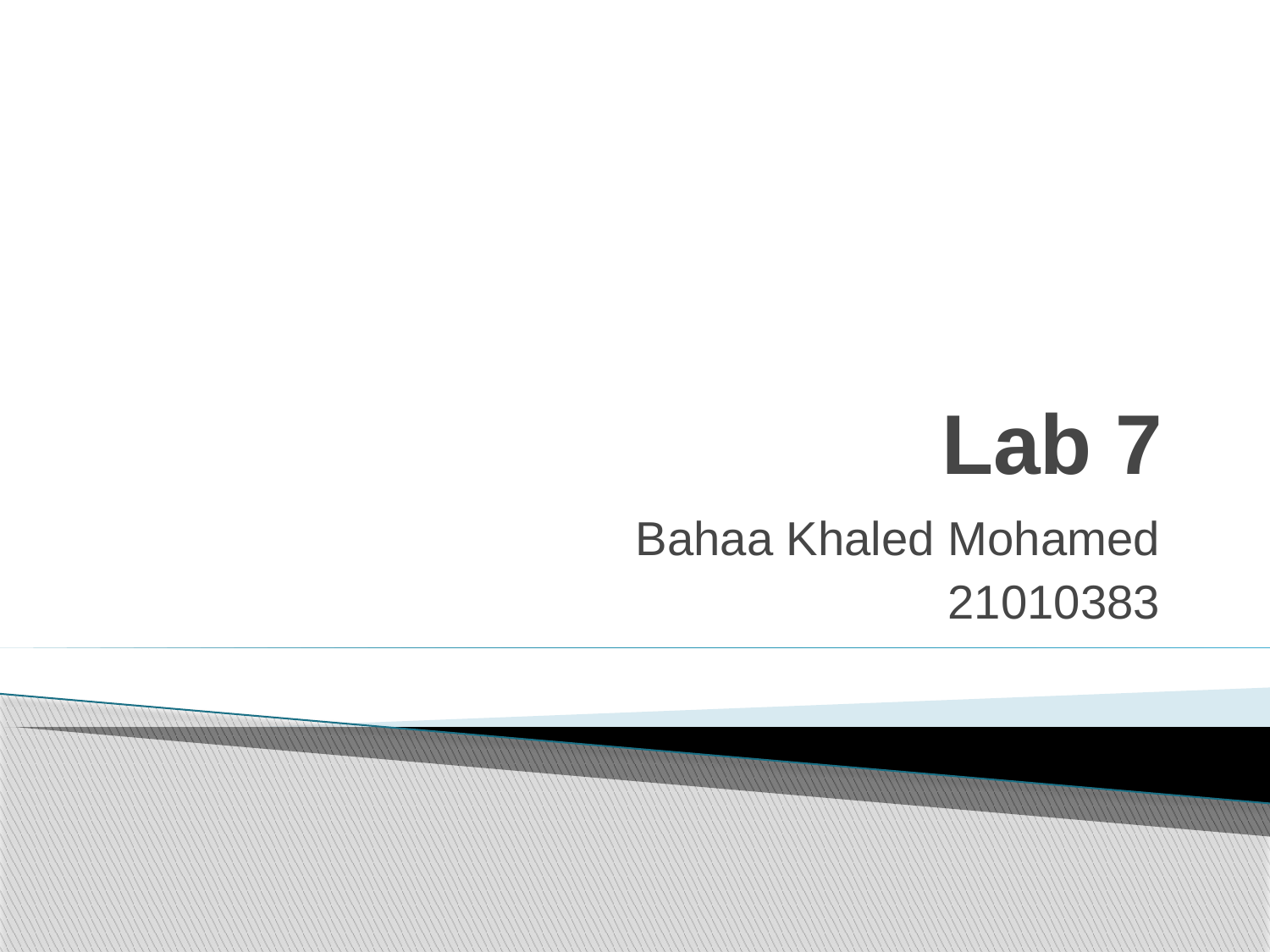

# Lab 7
Bahaa Khaled Mohamed
21010383